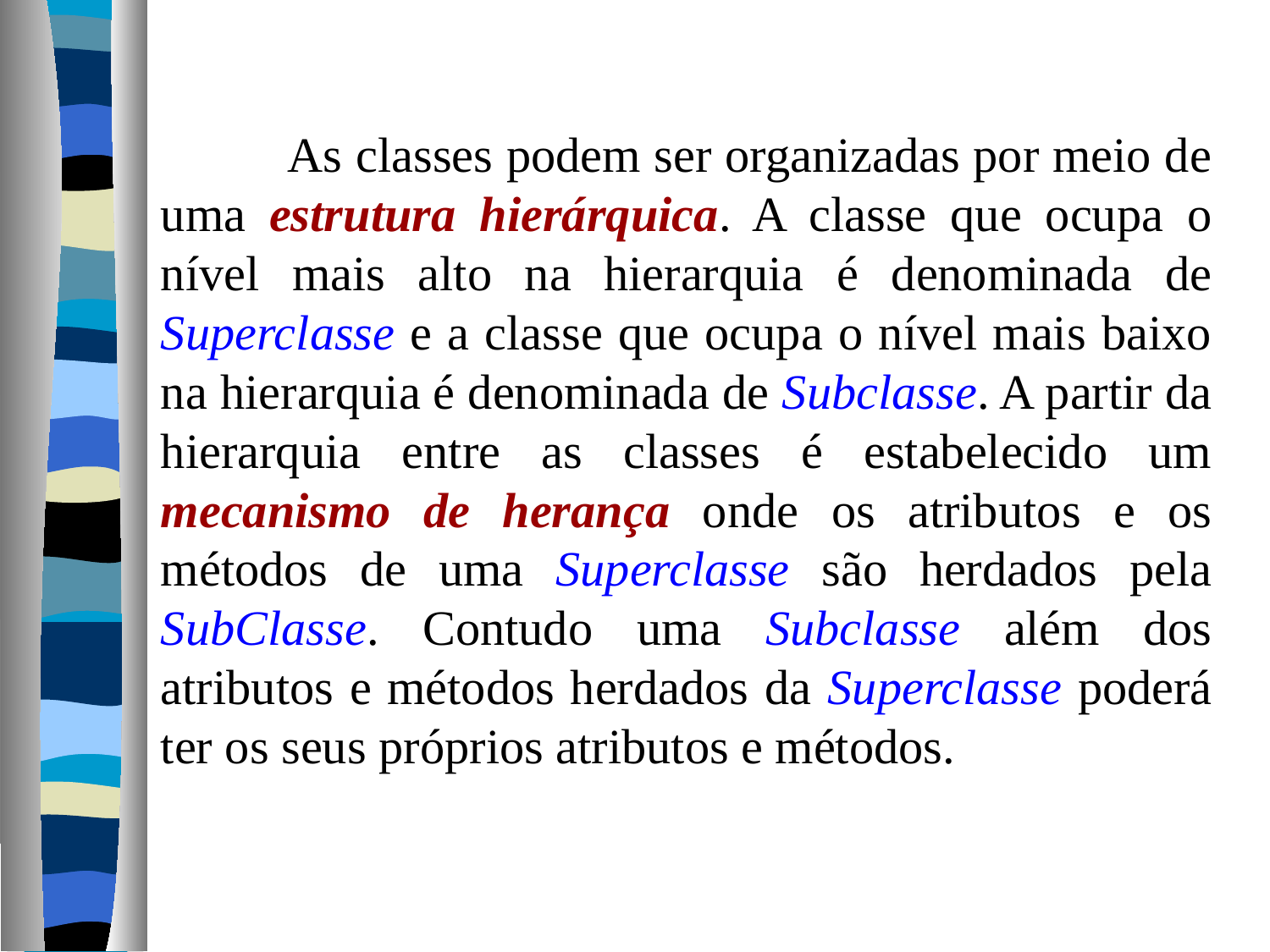

As classes podem ser organizadas por meio de uma estrutura hierárquica. A classe que ocupa o nível mais alto na hierarquia é denominada de Superclasse e a classe que ocupa o nível mais baixo na hierarquia é denominada de Subclasse. A partir da hierarquia entre as classes é estabelecido um mecanismo de herança onde os atributos e os métodos de uma Superclasse são herdados pela SubClasse. Contudo uma Subclasse além dos atributos e métodos herdados da Superclasse poderá ter os seus próprios atributos e métodos.